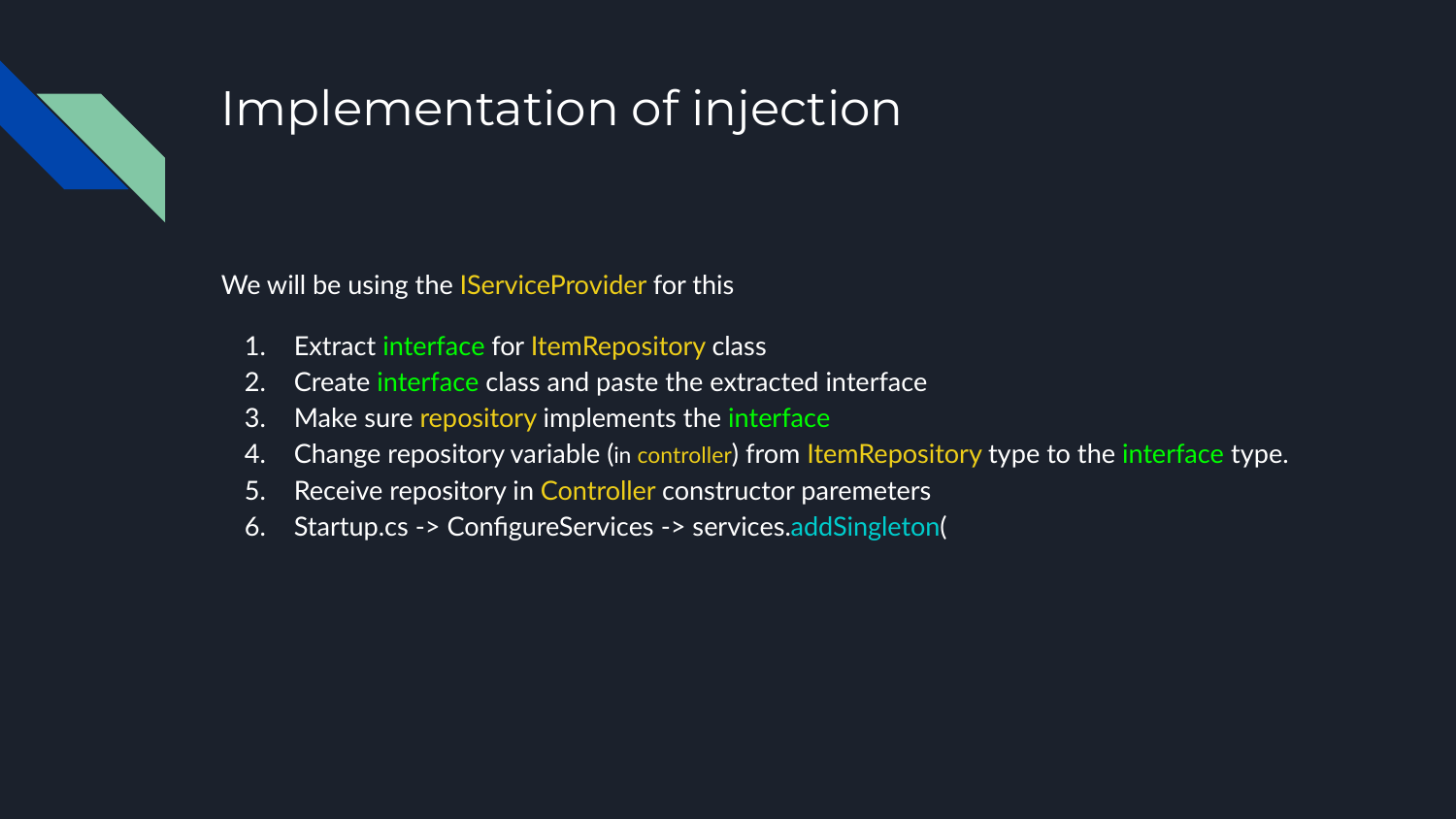

# Implementation of injection
We will be using the IServiceProvider for this
Extract interface for ItemRepository class
Create interface class and paste the extracted interface
Make sure repository implements the interface
Change repository variable (in controller) from ItemRepository type to the interface type.
Receive repository in Controller constructor paremeters
Startup.cs -> ConfigureServices -> services.addSingleton(